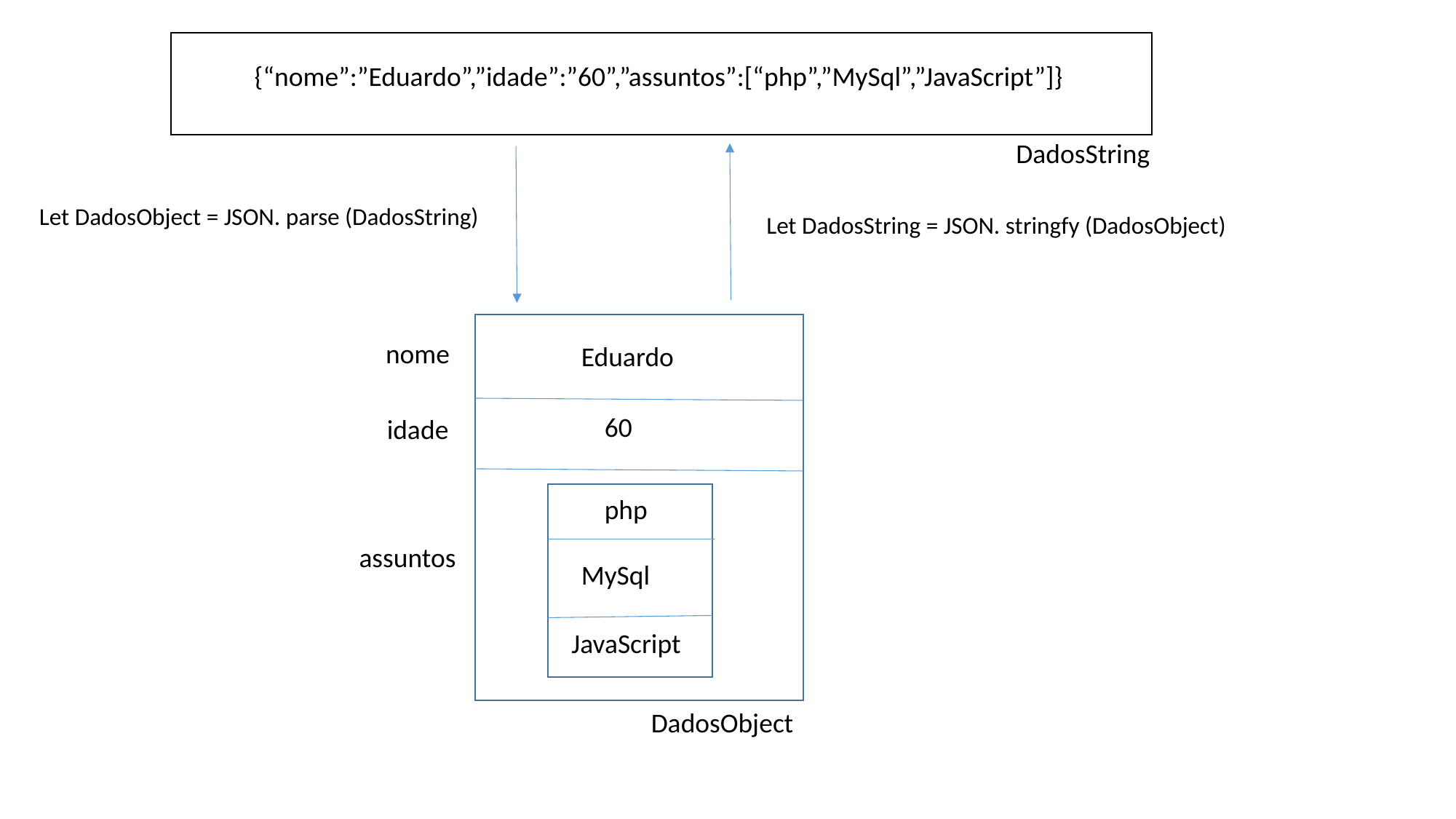

{“nome”:”Eduardo”,”idade”:”60”,”assuntos”:[“php”,”MySql”,”JavaScript”]}
DadosString
Let DadosObject = JSON. parse (DadosString)
Let DadosString = JSON. stringfy (DadosObject)

nome
Eduardo
60
idade

php
assuntos
MySql
JavaScript
DadosObject